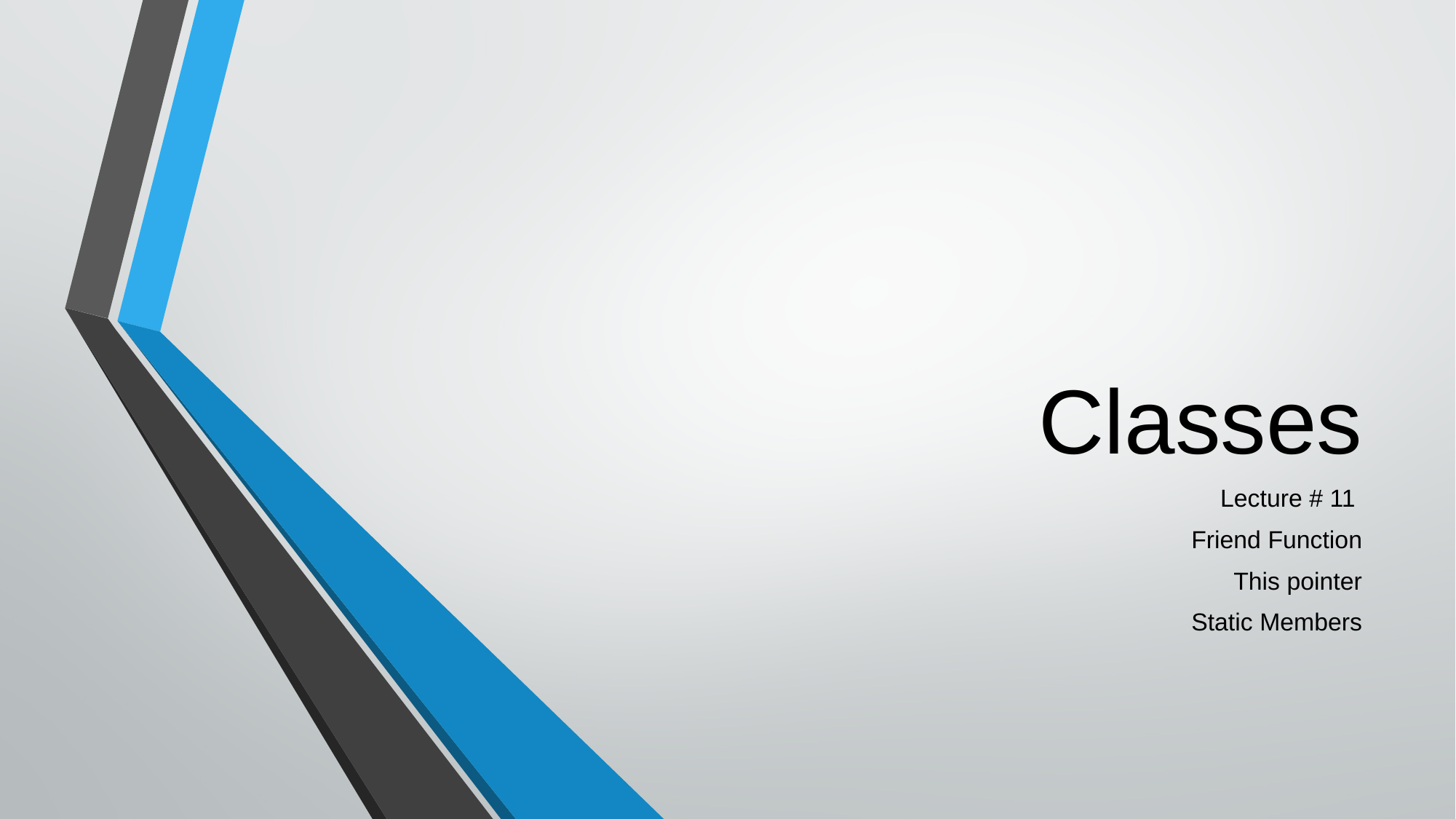

# Classes
Lecture # 11
Friend Function
This pointer
Static Members